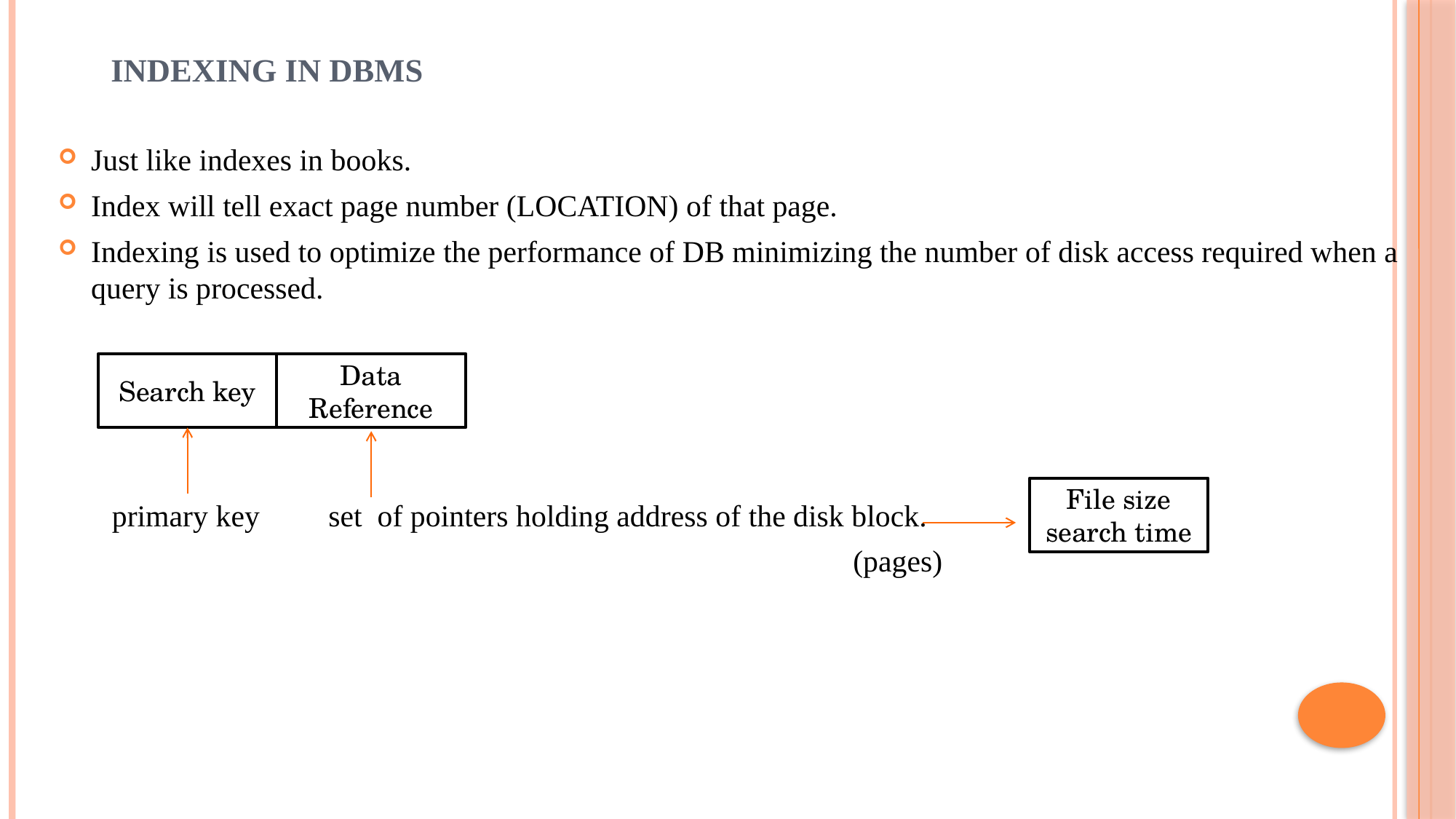

# INDEXING IN DBMS
Just like indexes in books.
Index will tell exact page number (LOCATION) of that page.
Indexing is used to optimize the performance of DB minimizing the number of disk access required when a query is processed.

       primary key         set  of pointers holding address of the disk block.
                                                                                                        (pages)
Search key
Data Reference
File size search time